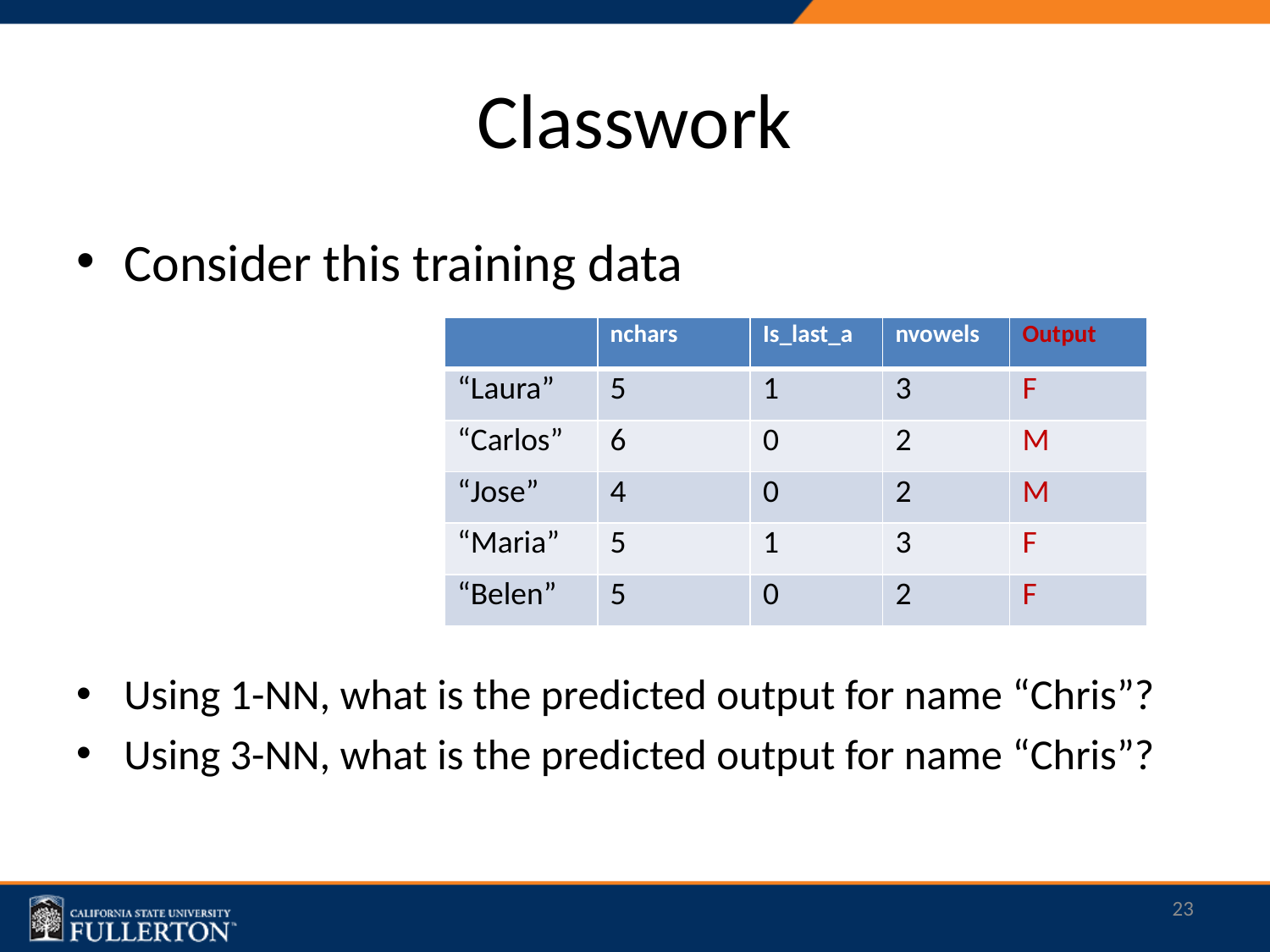

# Classwork
Consider this training data

Using 1-NN, what is the predicted output for name “Chris”?
Using 3-NN, what is the predicted output for name “Chris”?
|  | nchars | Is\_last\_a | nvowels | Output |
| --- | --- | --- | --- | --- |
| “Laura” | 5 | 1 | 3 | F |
| “Carlos” | 6 | 0 | 2 | M |
| “Jose” | 4 | 0 | 2 | M |
| “Maria” | 5 | 1 | 3 | F |
| “Belen” | 5 | 0 | 2 | F |
23